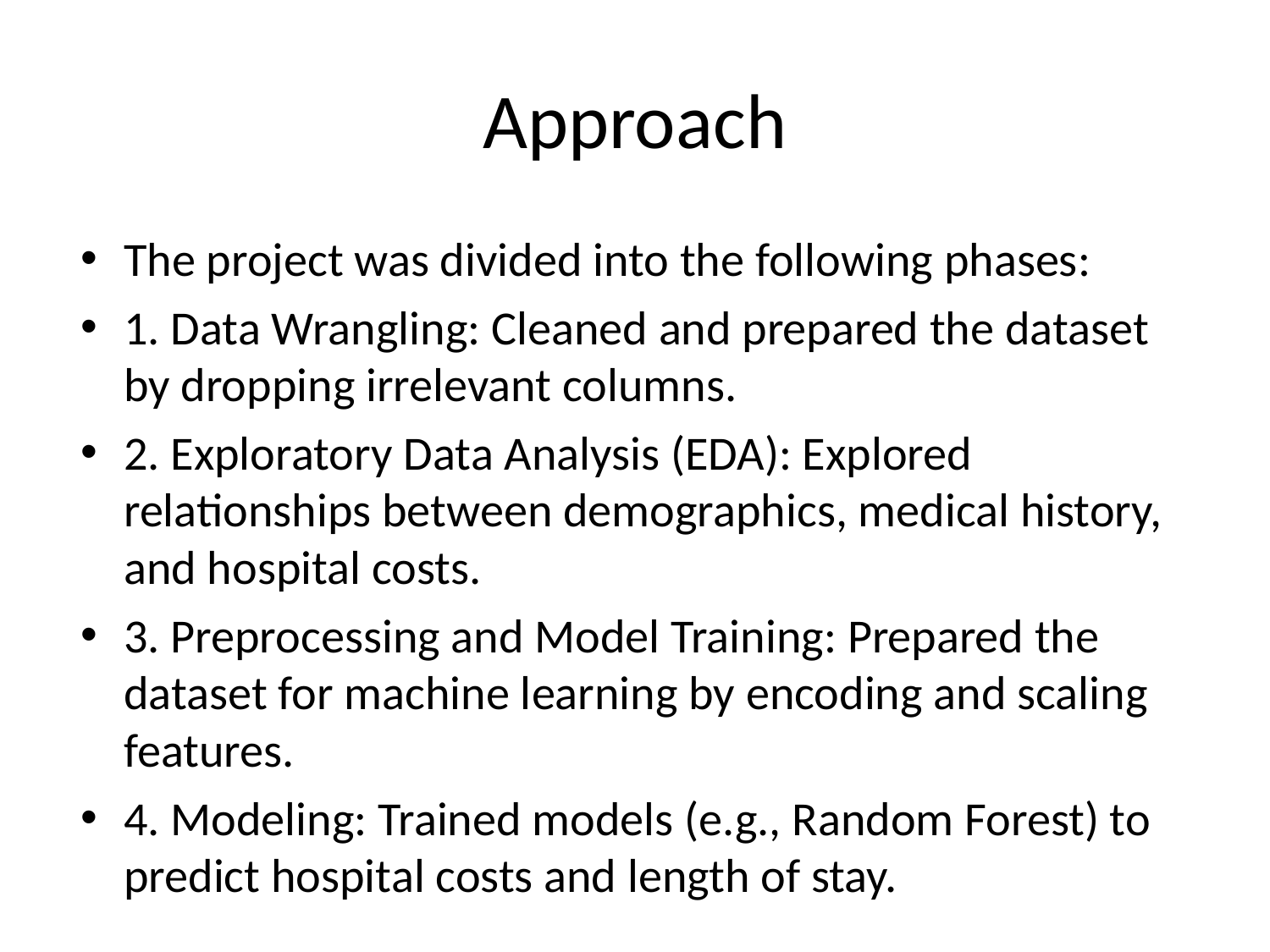

# Approach
The project was divided into the following phases:
1. Data Wrangling: Cleaned and prepared the dataset by dropping irrelevant columns.
2. Exploratory Data Analysis (EDA): Explored relationships between demographics, medical history, and hospital costs.
3. Preprocessing and Model Training: Prepared the dataset for machine learning by encoding and scaling features.
4. Modeling: Trained models (e.g., Random Forest) to predict hospital costs and length of stay.